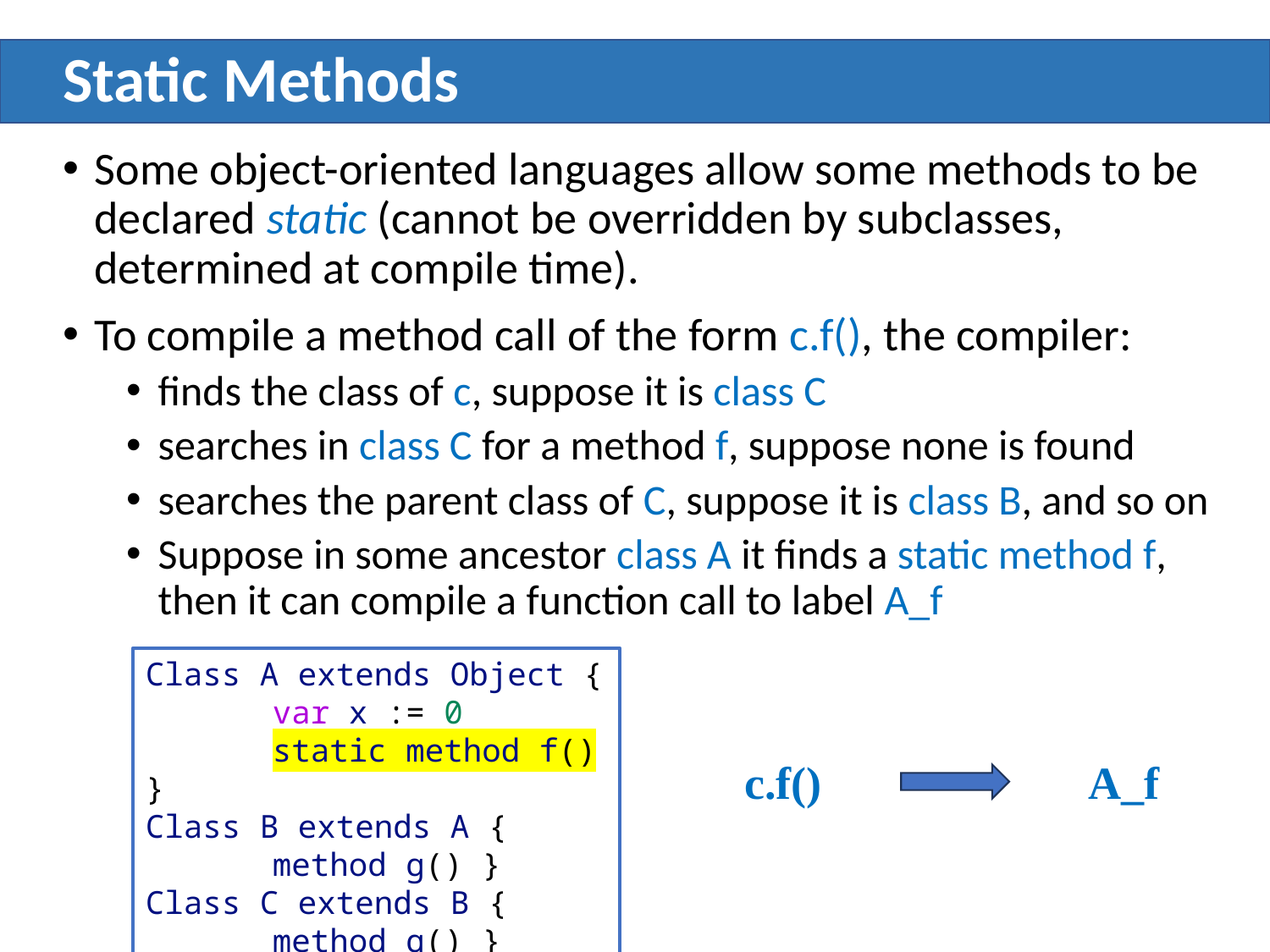

# Static Methods
Some object-oriented languages allow some methods to be declared static (cannot be overridden by subclasses, determined at compile time).
To compile a method call of the form c.f(), the compiler:
finds the class of c, suppose it is class C
searches in class C for a method f, suppose none is found
searches the parent class of C, suppose it is class B, and so on
Suppose in some ancestor class A it finds a static method f, then it can compile a function call to label A_f
Class A extends Object {
	var x := 0
	static method f() }
Class B extends A {
	method g() }
Class C extends B {
	method g() }
c.f()
A_f